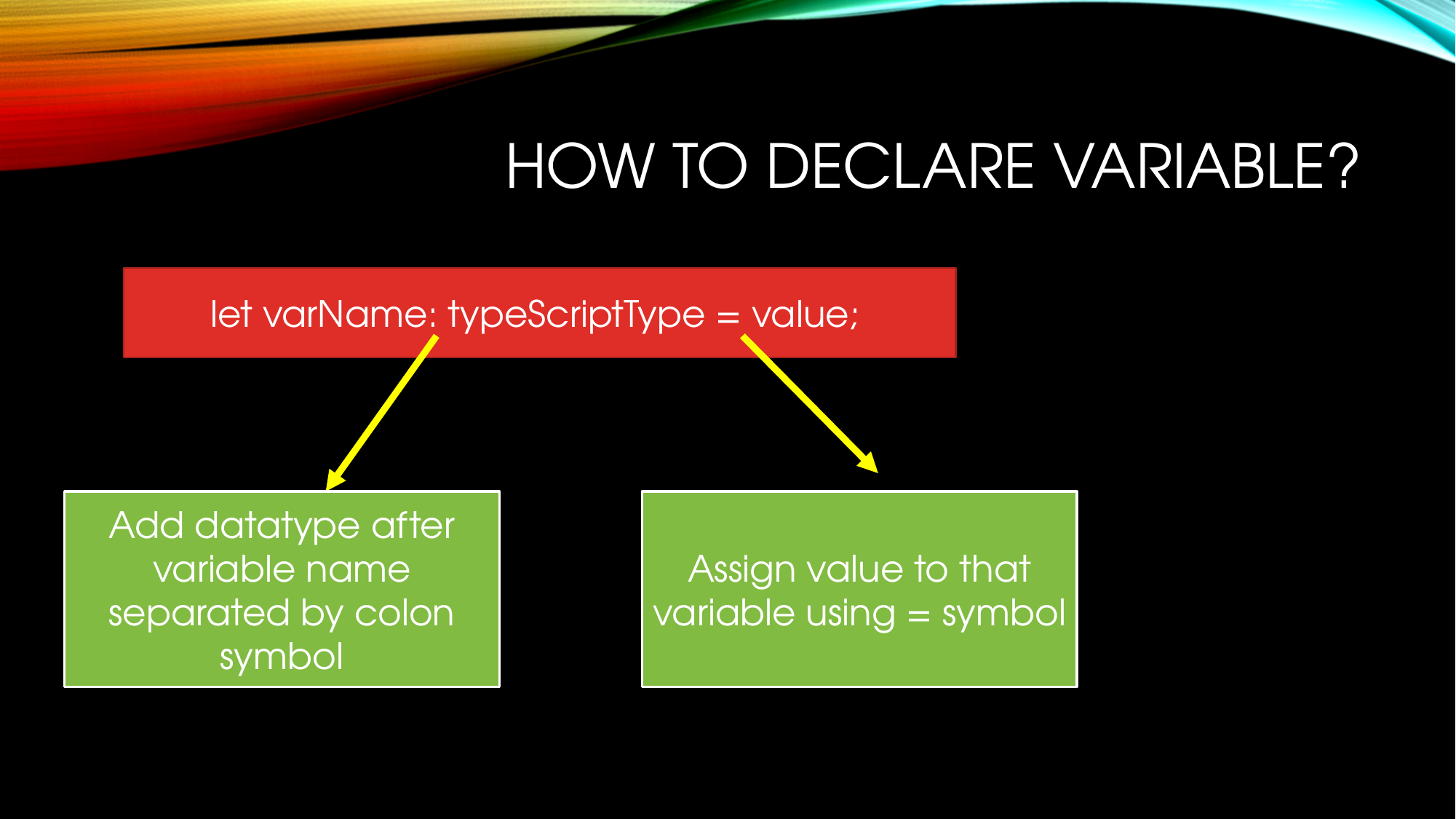

# How to Declare Variable?
let varName: typeScriptType = value;
Assign value to that variable using = symbol
Add datatype after variable name separated by colon symbol